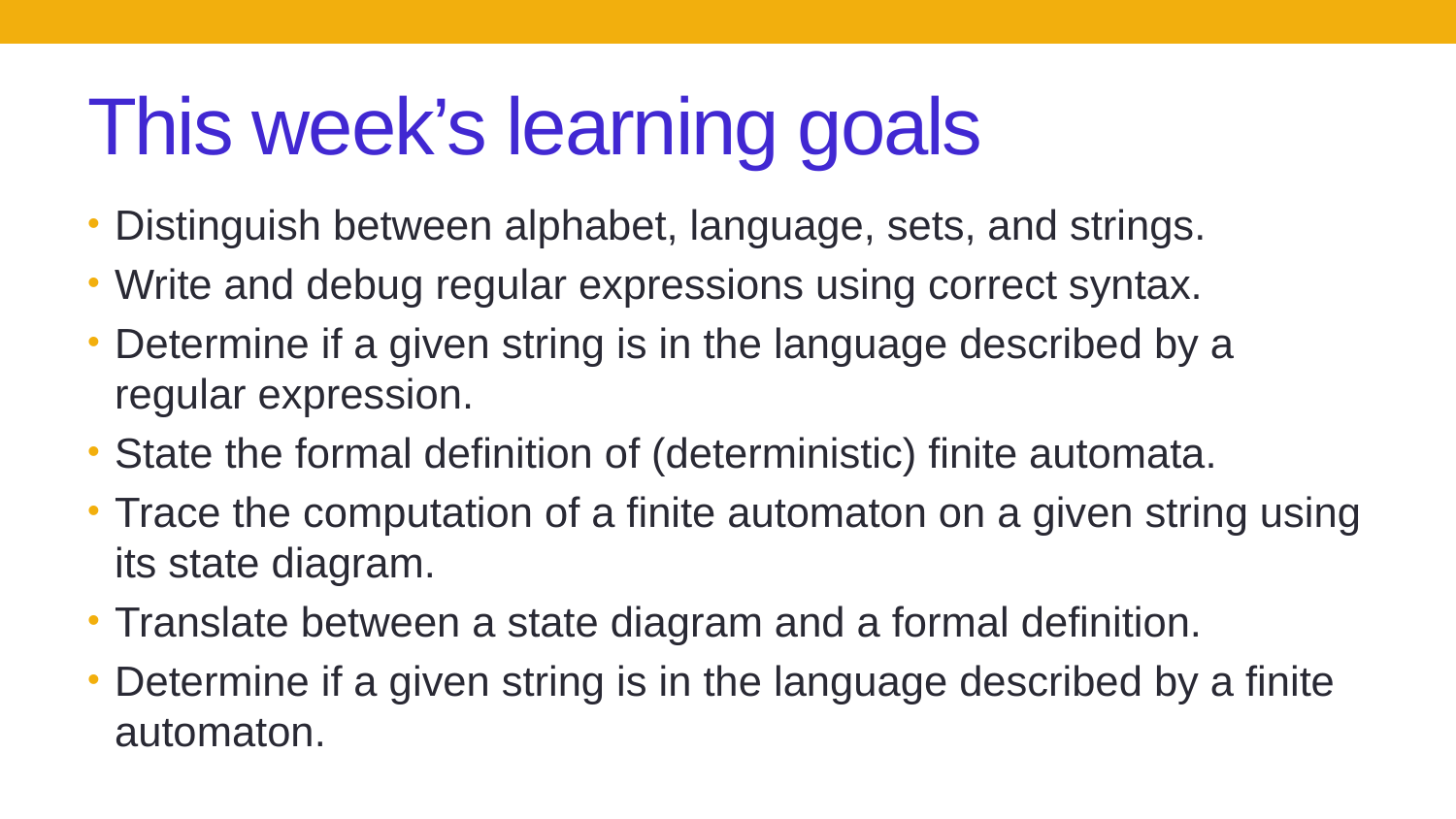

# This week’s learning goals
Distinguish between alphabet, language, sets, and strings.
Write and debug regular expressions using correct syntax.
Determine if a given string is in the language described by a regular expression.
State the formal definition of (deterministic) finite automata.
Trace the computation of a finite automaton on a given string using its state diagram.
Translate between a state diagram and a formal definition.
Determine if a given string is in the language described by a finite automaton.